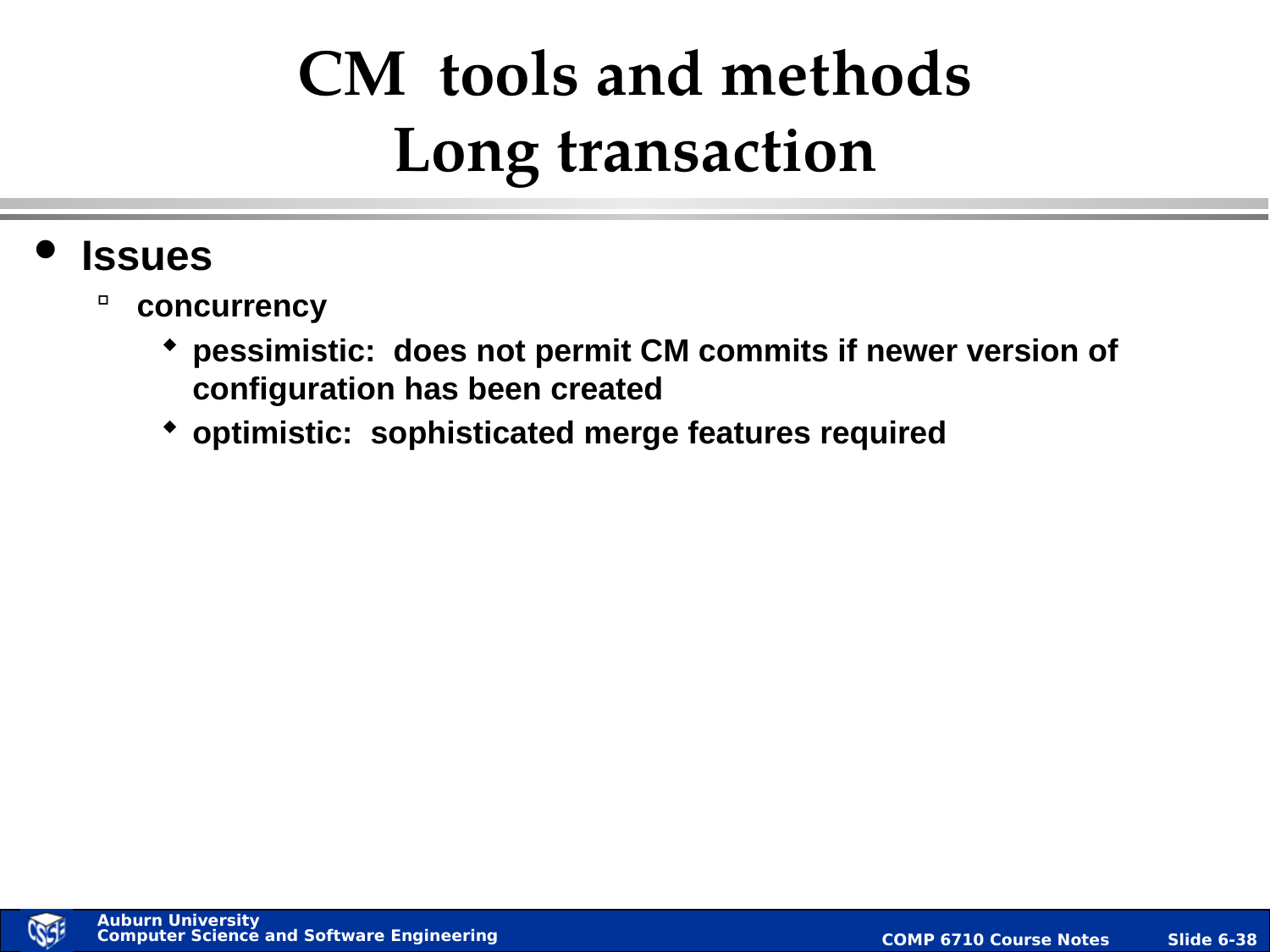

# CM  tools and methods Long transaction
Issues
concurrency
pessimistic:  does not permit CM commits if newer version of configuration has been created
optimistic:  sophisticated merge features required